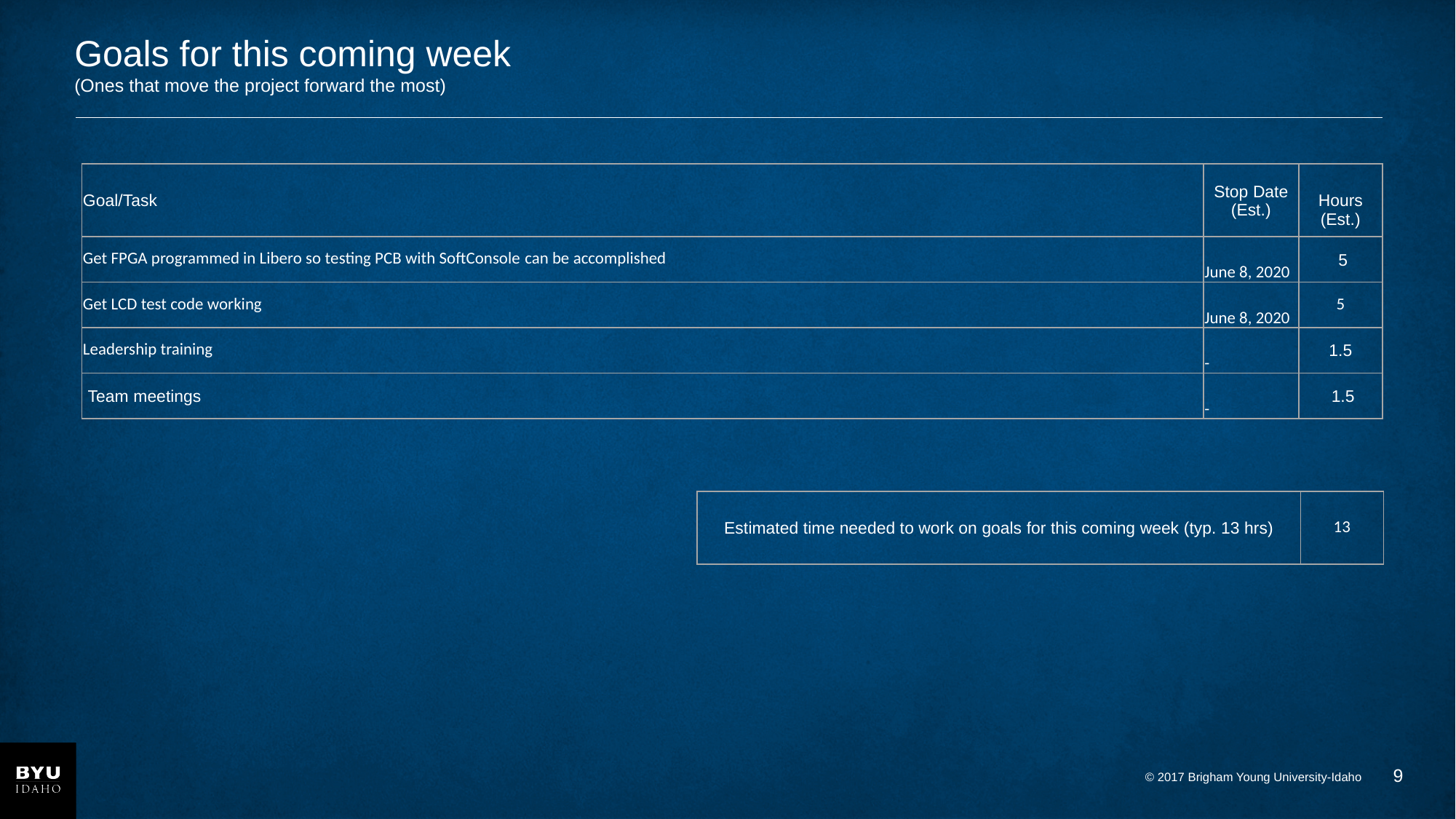

# Goals for this coming week (Ones that move the project forward the most)
| Goal/Task | Stop Date (Est.) | Hours (Est.) |
| --- | --- | --- |
| Get FPGA programmed in Libero so testing PCB with SoftConsole can be accomplished | June 8, 2020 | 5 |
| Get LCD test code working | June 8, 2020 | 5 |
| Leadership training | - | 1.5 |
| Team meetings | - | 1.5 |
| Estimated time needed to work on goals for this coming week (typ. 13 hrs) | 13 |
| --- | --- |